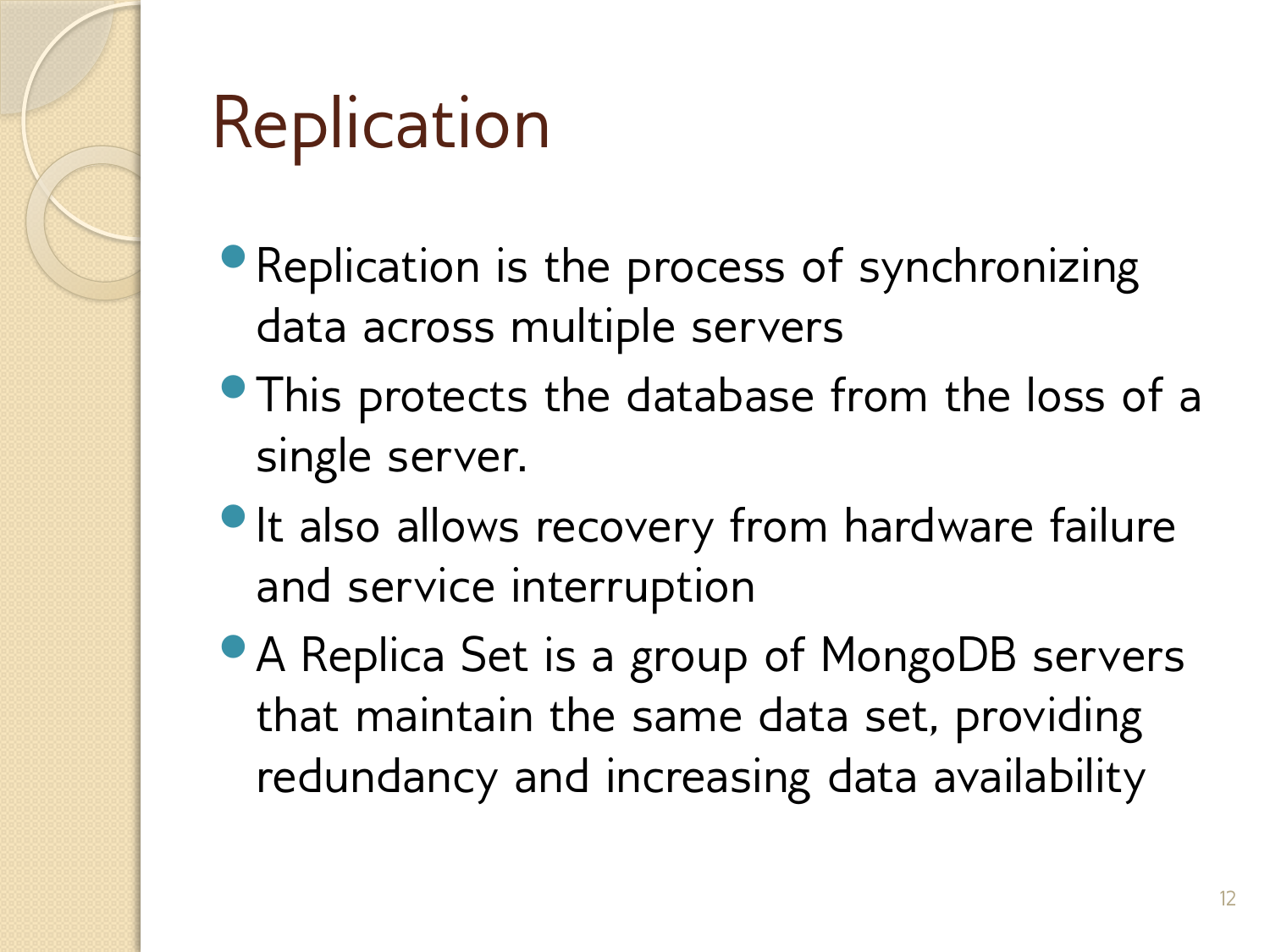

# Replication
Replication is the process of synchronizing data across multiple servers
This protects the database from the loss of a single server.
It also allows recovery from hardware failure and service interruption
A Replica Set is a group of MongoDB servers that maintain the same data set, providing redundancy and increasing data availability

12